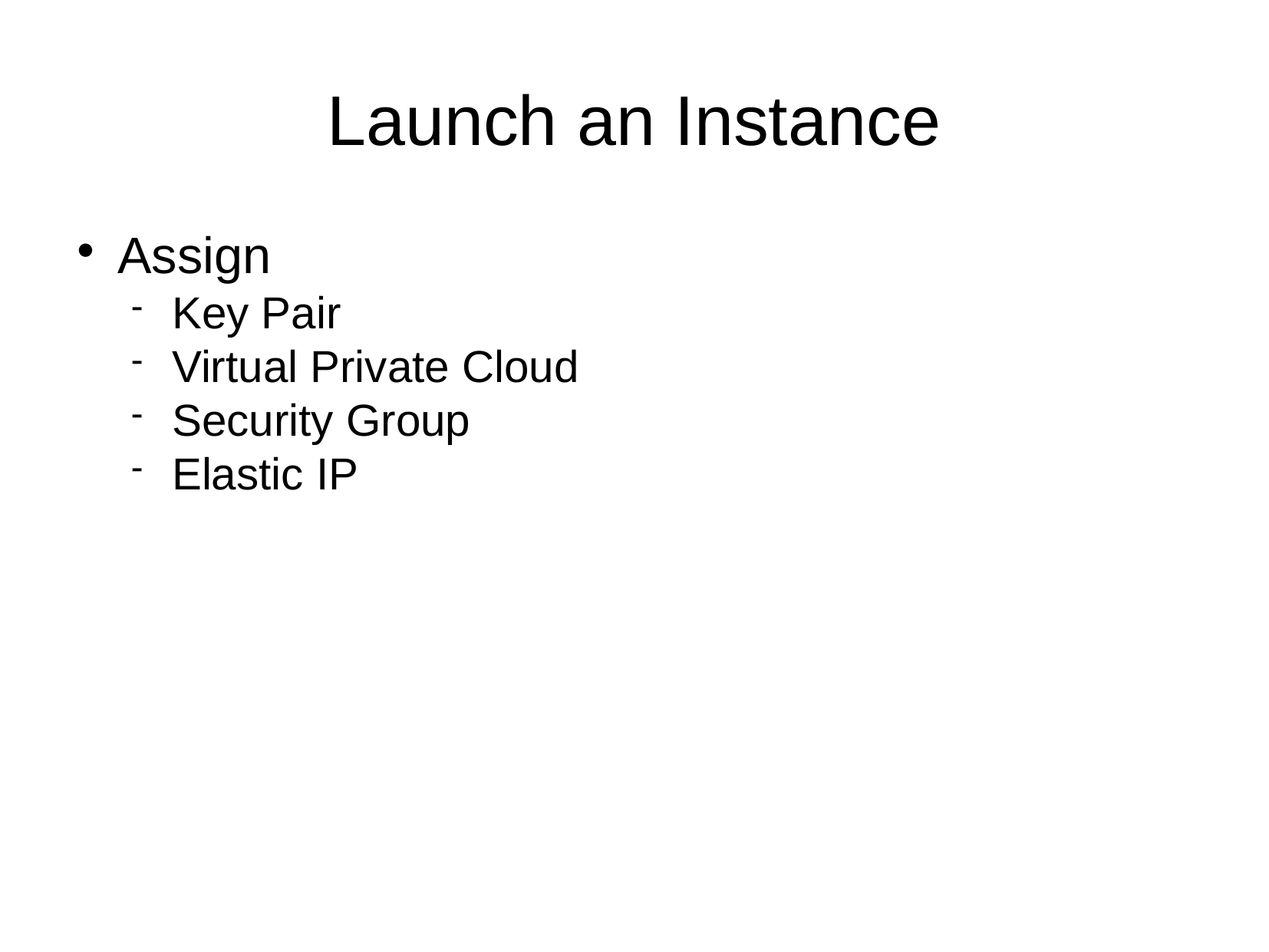

Launch an Instance
Assign
Key Pair
Virtual Private Cloud
Security Group
Elastic IP